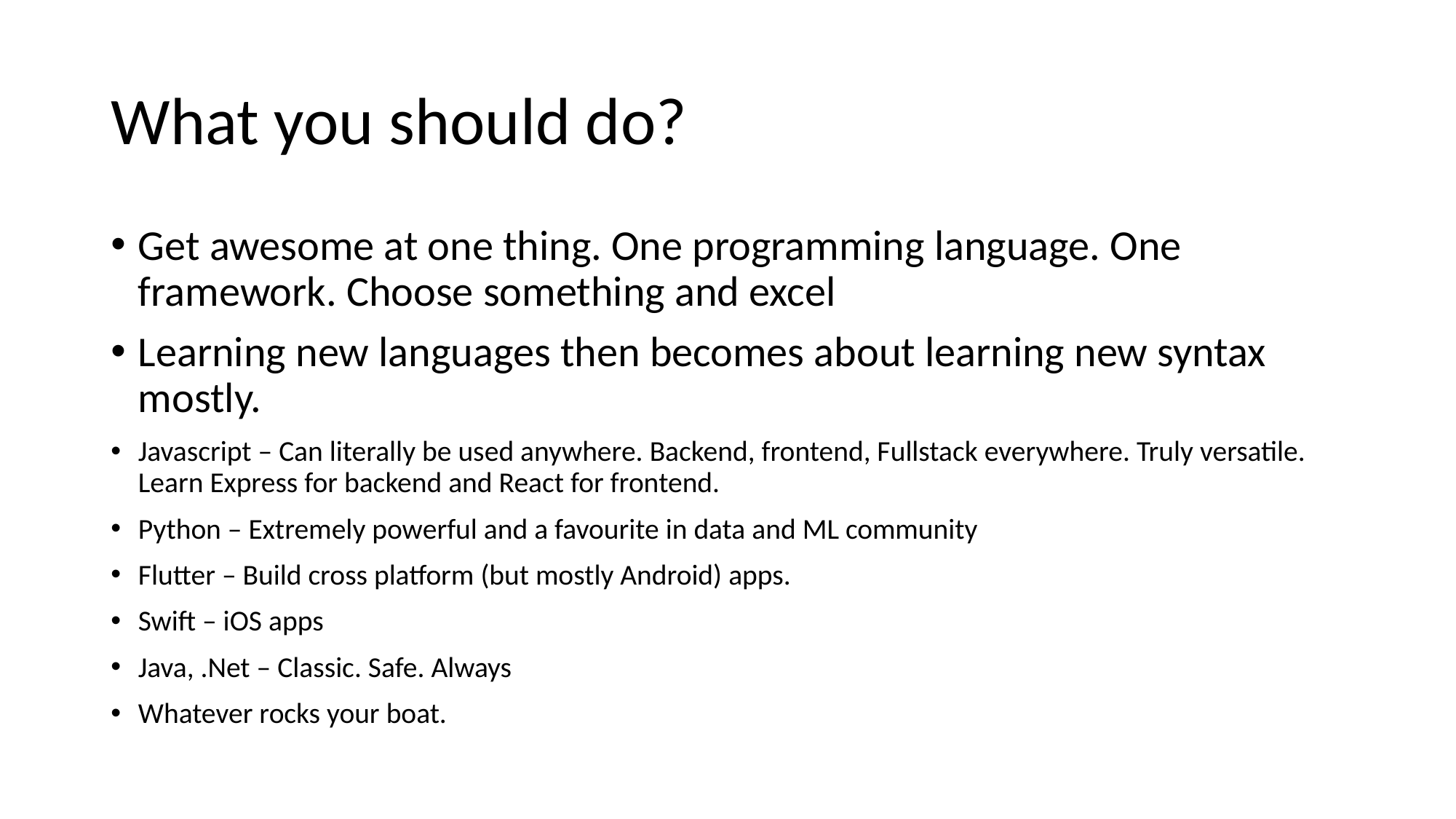

# What you should do?
Get awesome at one thing. One programming language. One framework. Choose something and excel
Learning new languages then becomes about learning new syntax mostly.
Javascript – Can literally be used anywhere. Backend, frontend, Fullstack everywhere. Truly versatile. Learn Express for backend and React for frontend.
Python – Extremely powerful and a favourite in data and ML community
Flutter – Build cross platform (but mostly Android) apps.
Swift – iOS apps
Java, .Net – Classic. Safe. Always
Whatever rocks your boat.